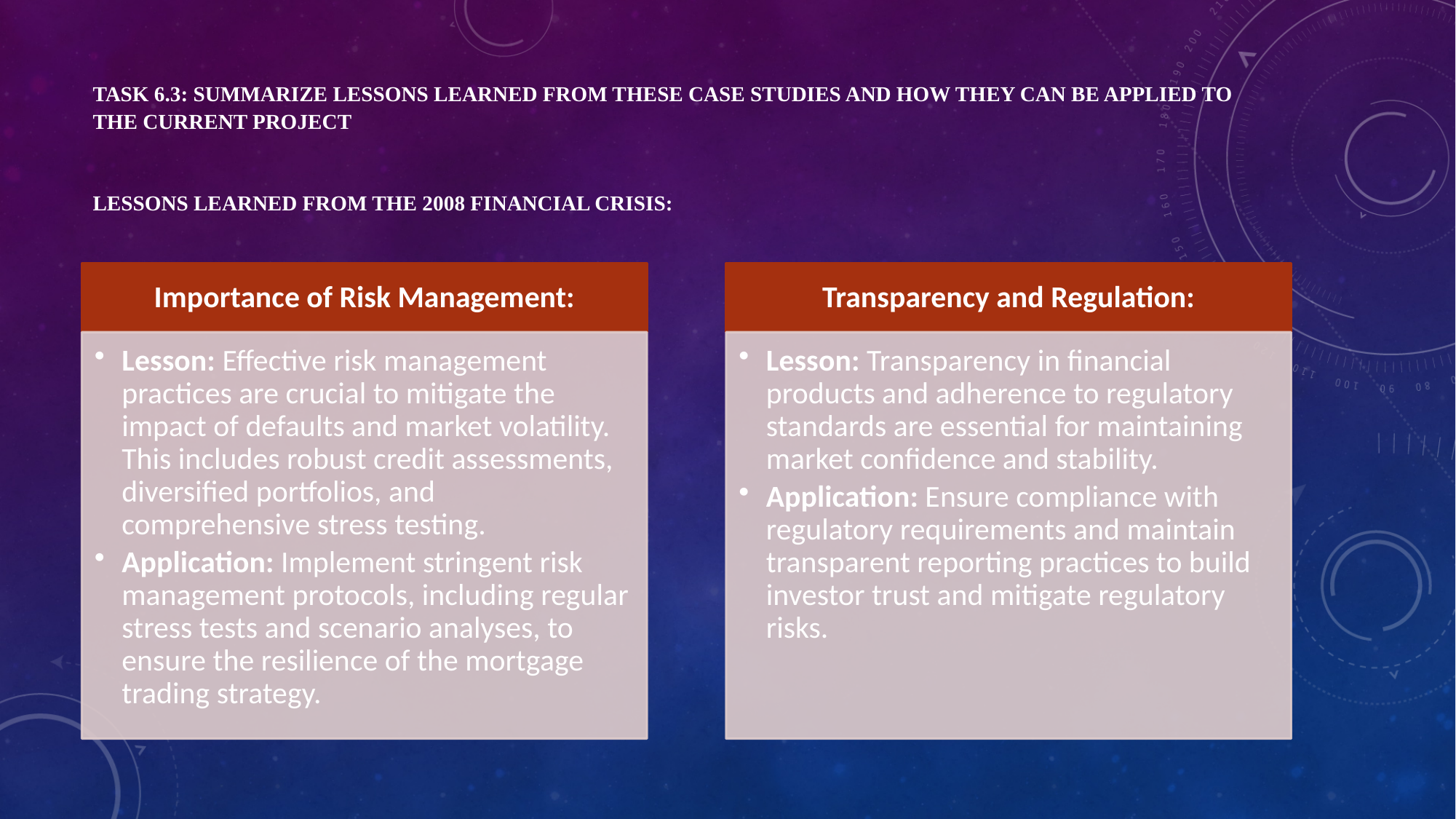

# Task 6.3: Summarize Lessons Learned from These Case Studies and How They Can Be Applied to the Current Project Lessons Learned from the 2008 Financial Crisis:
Importance of Risk Management:
Lesson: Effective risk management practices are crucial to mitigate the impact of defaults and market volatility. This includes robust credit assessments, diversified portfolios, and comprehensive stress testing.
Application: Implement stringent risk management protocols, including regular stress tests and scenario analyses, to ensure the resilience of the mortgage trading strategy.
Transparency and Regulation:
Lesson: Transparency in financial products and adherence to regulatory standards are essential for maintaining market confidence and stability.
Application: Ensure compliance with regulatory requirements and maintain transparent reporting practices to build investor trust and mitigate regulatory risks.